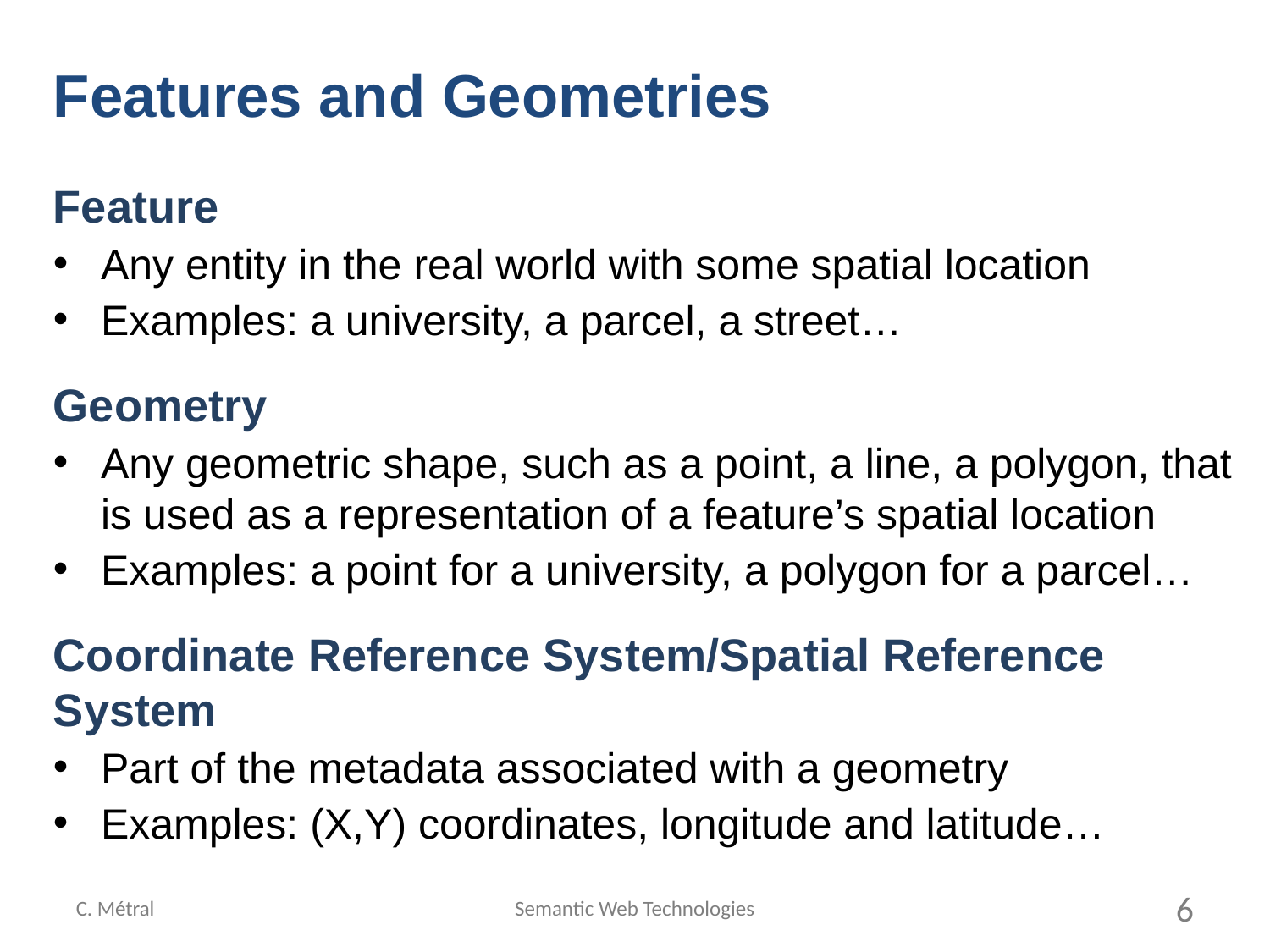

Features and Geometries
Feature
Any entity in the real world with some spatial location
Examples: a university, a parcel, a street…
Geometry
Any geometric shape, such as a point, a line, a polygon, that is used as a representation of a feature’s spatial location
Examples: a point for a university, a polygon for a parcel…
Coordinate Reference System/Spatial Reference System
Part of the metadata associated with a geometry
Examples: (X,Y) coordinates, longitude and latitude…
C. Métral
Semantic Web Technologies
6